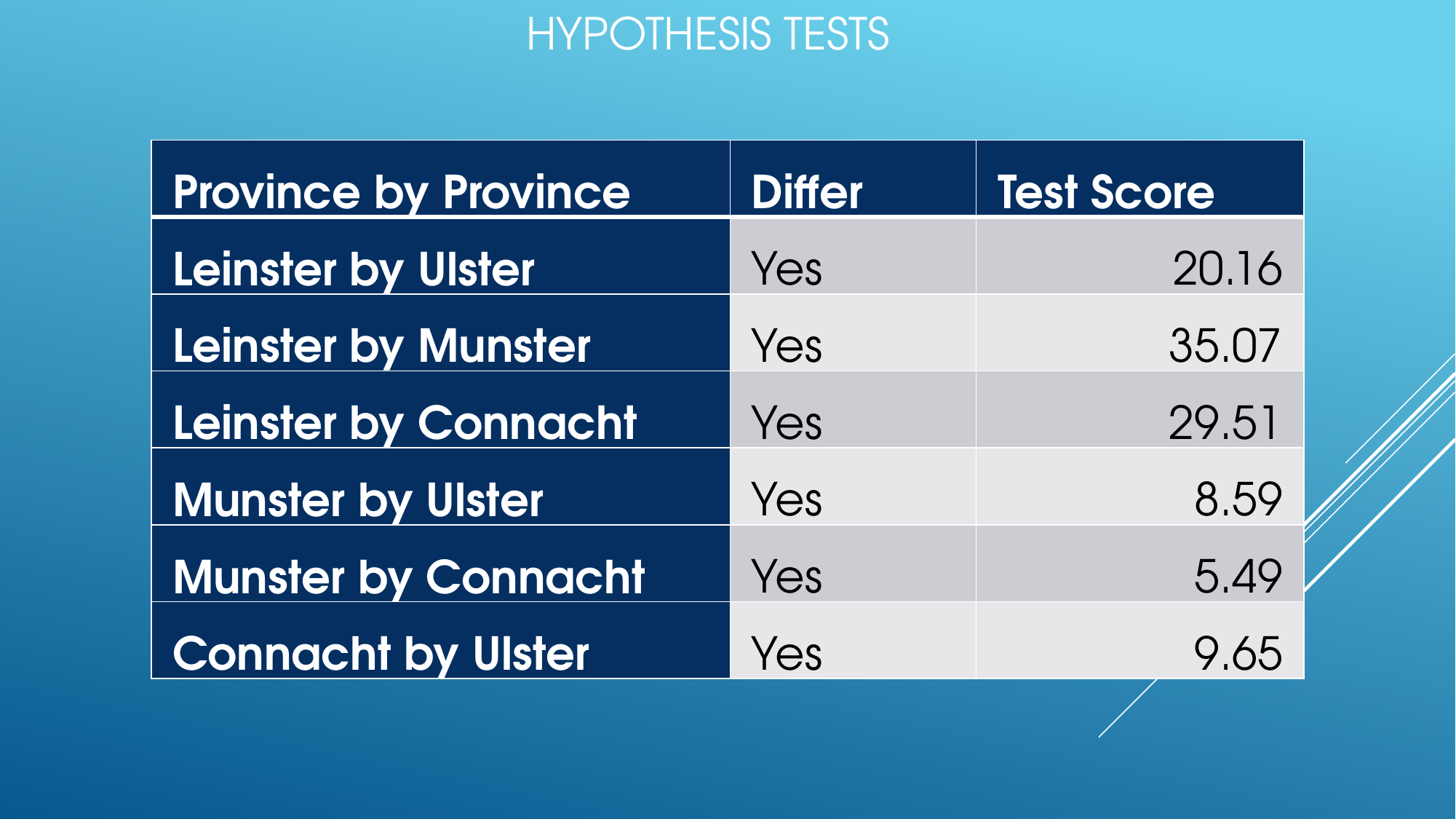

# Hypothesis tests
| Province by Province | Differ | Test Score |
| --- | --- | --- |
| Leinster by Ulster | Yes | 20.16 |
| Leinster by Munster | Yes | 35.07 |
| Leinster by Connacht | Yes | 29.51 |
| Munster by Ulster | Yes | 8.59 |
| Munster by Connacht | Yes | 5.49 |
| Connacht by Ulster | Yes | 9.65 |